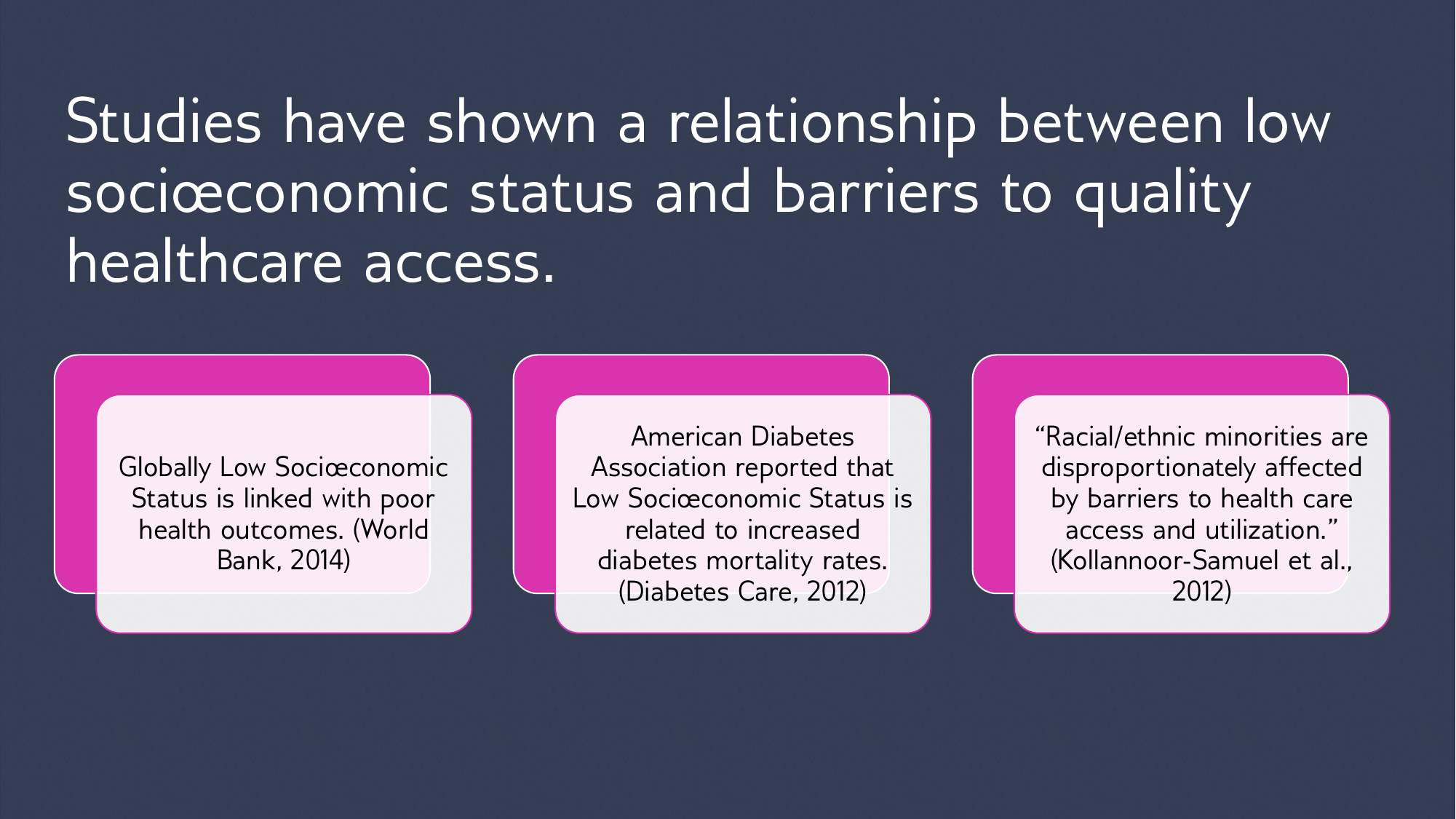

# Studies have shown a relationship between low socioeconomic status and barriers to quality healthcare access.

Globally Low Socioeconomic Status is linked with poor health outcomes. (World Bank, 2014)
American Diabetes Association reported that Low Socioeconomic Status is related to increased diabetes mortality rates. (Diabetes Care, 2012)
“Racial/ethnic minorities are disproportionately affected by barriers to health care access and utilization.” (Kollannoor-Samuel et al., 2012)